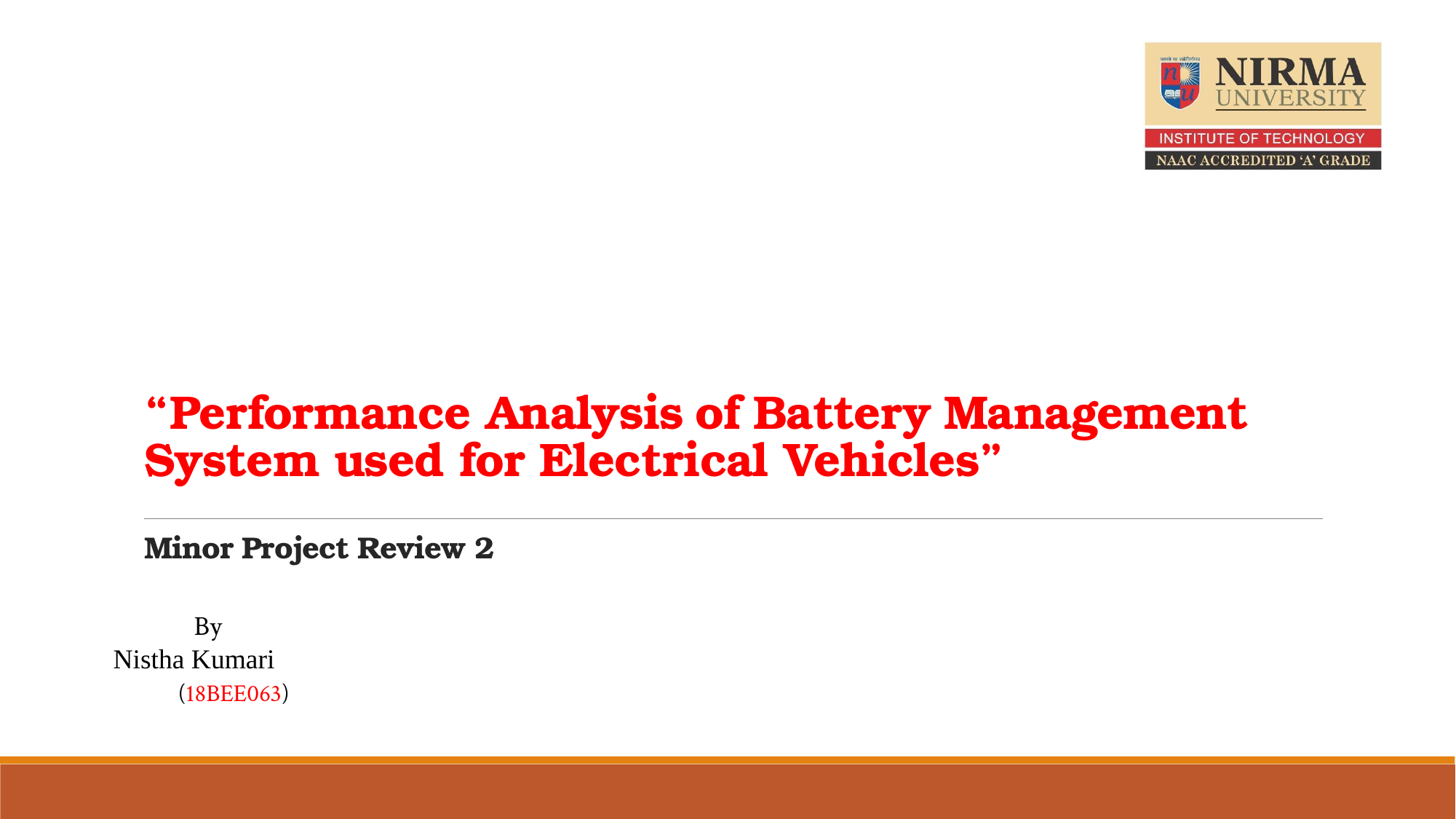

# “Performance Analysis of Battery Management System used for Electrical Vehicles” Minor Project Review 2
By
Nistha Kumari    	(18BEE063)